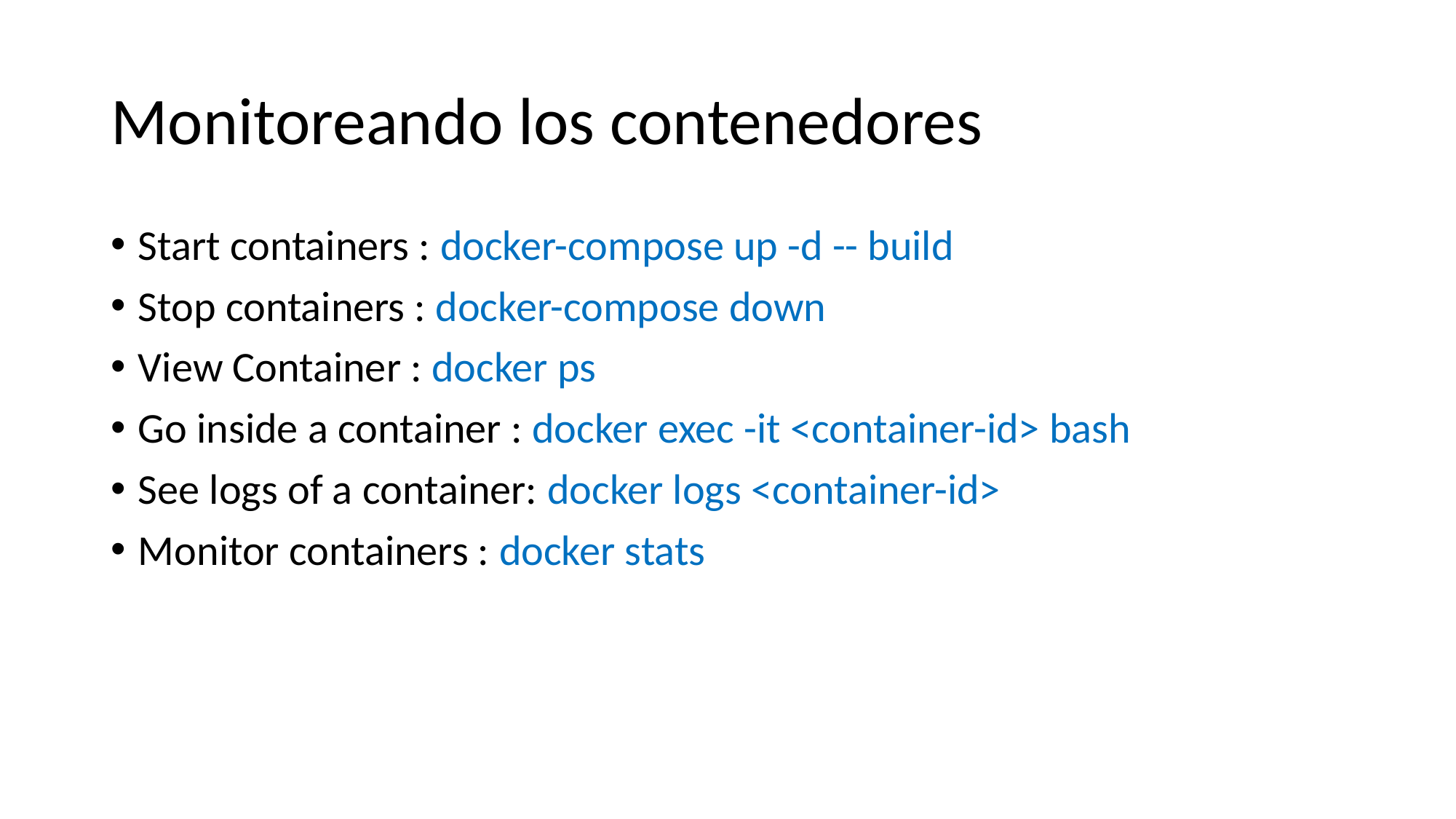

# Monitoreando los contenedores
Start containers : docker-compose up -d -- build
Stop containers : docker-compose down
View Container : docker ps
Go inside a container : docker exec -it <container-id> bash
See logs of a container: docker logs <container-id>
Monitor containers : docker stats